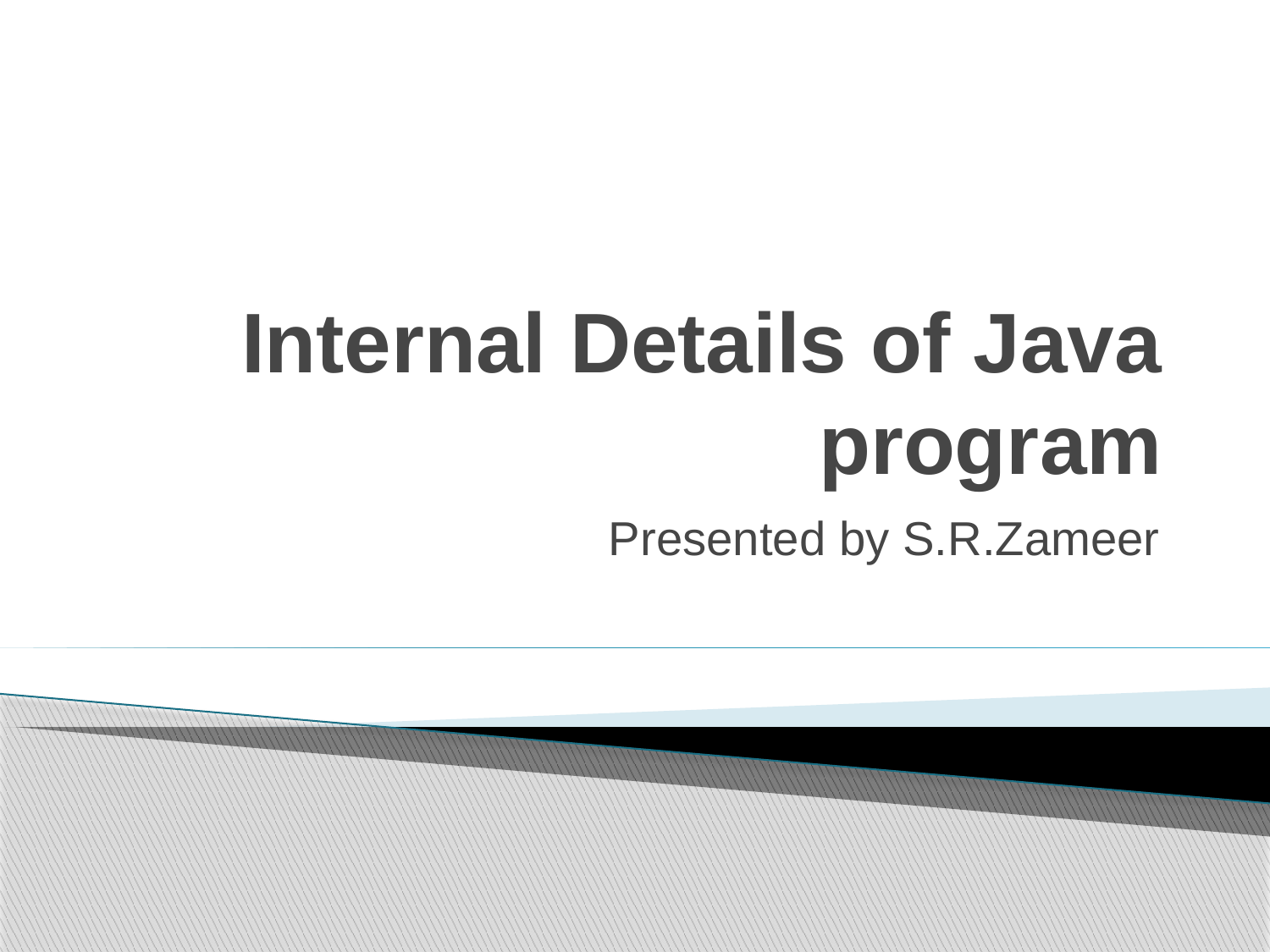

# Internal Details of Java program
Presented by S.R.Zameer